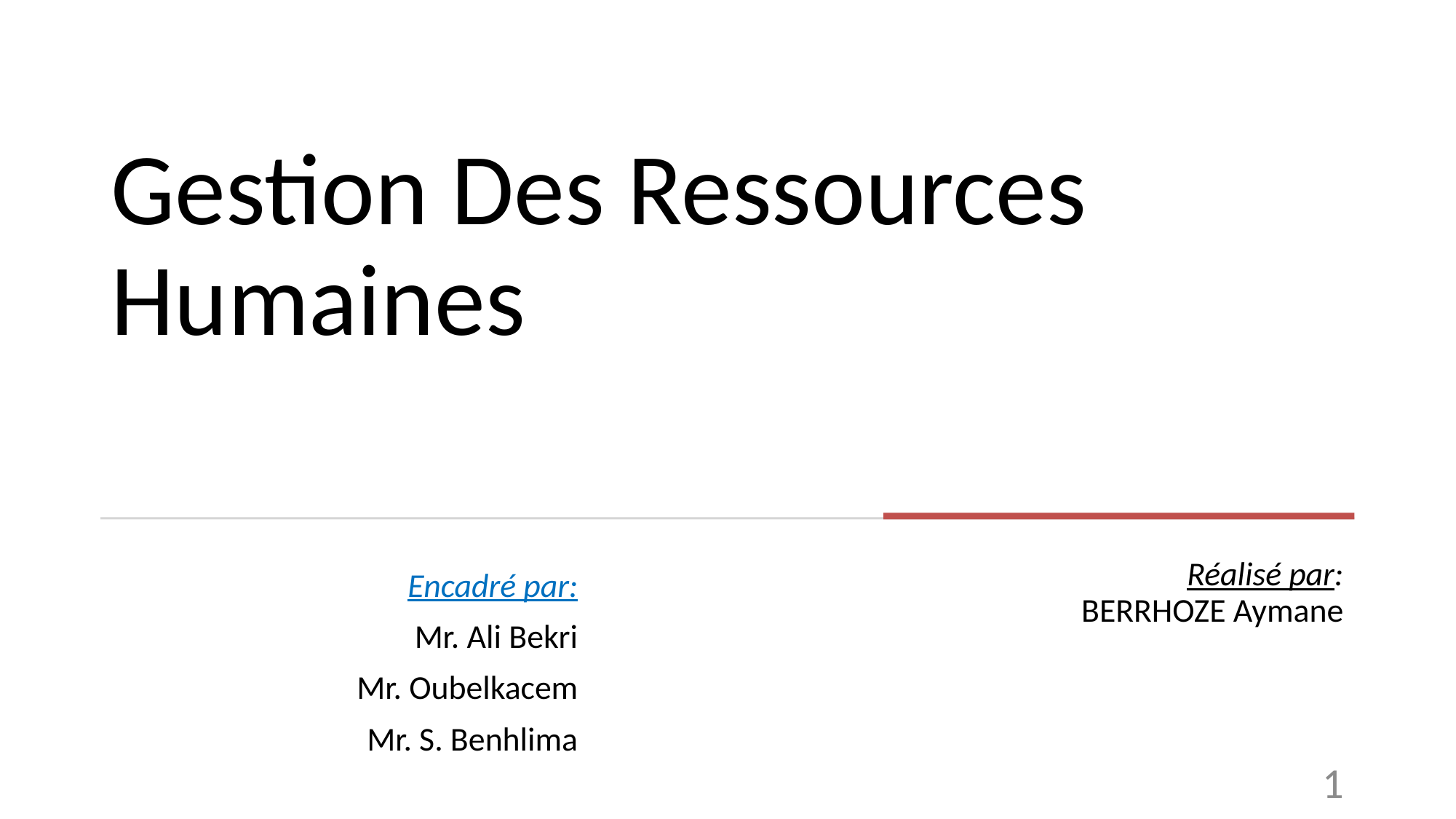

# Gestion Des Ressources Humaines

Réalisé par:
BERRHOZE Aymane
Encadré par:
Mr. Ali Bekri
Mr. Oubelkacem
Mr. S. Benhlima
1